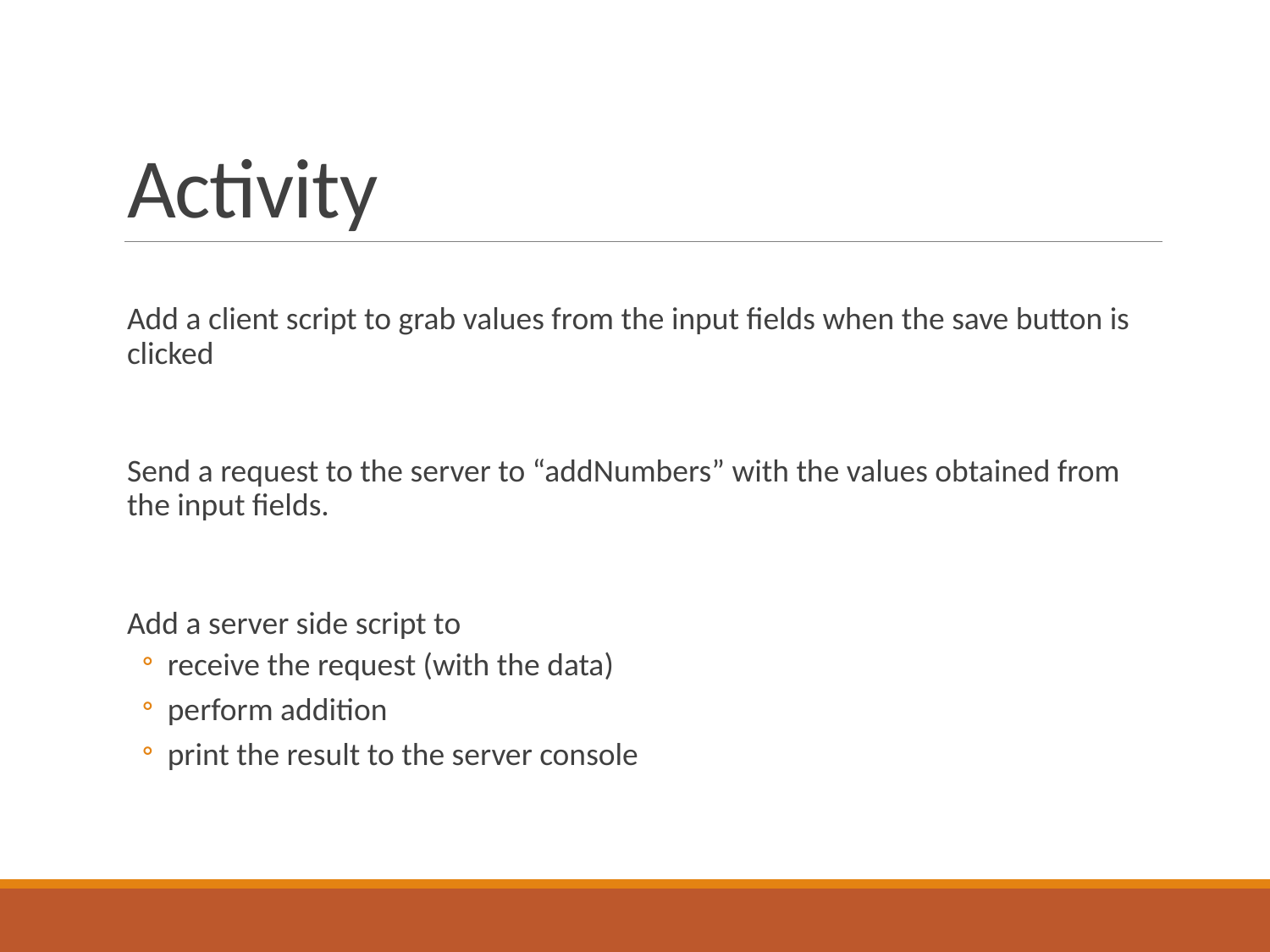

# Activity
Add a client script to grab values from the input fields when the save button is clicked

Send a request to the server to “addNumbers” with the values obtained from the input fields.

Add a server side script to
receive the request (with the data)
perform addition
print the result to the server console